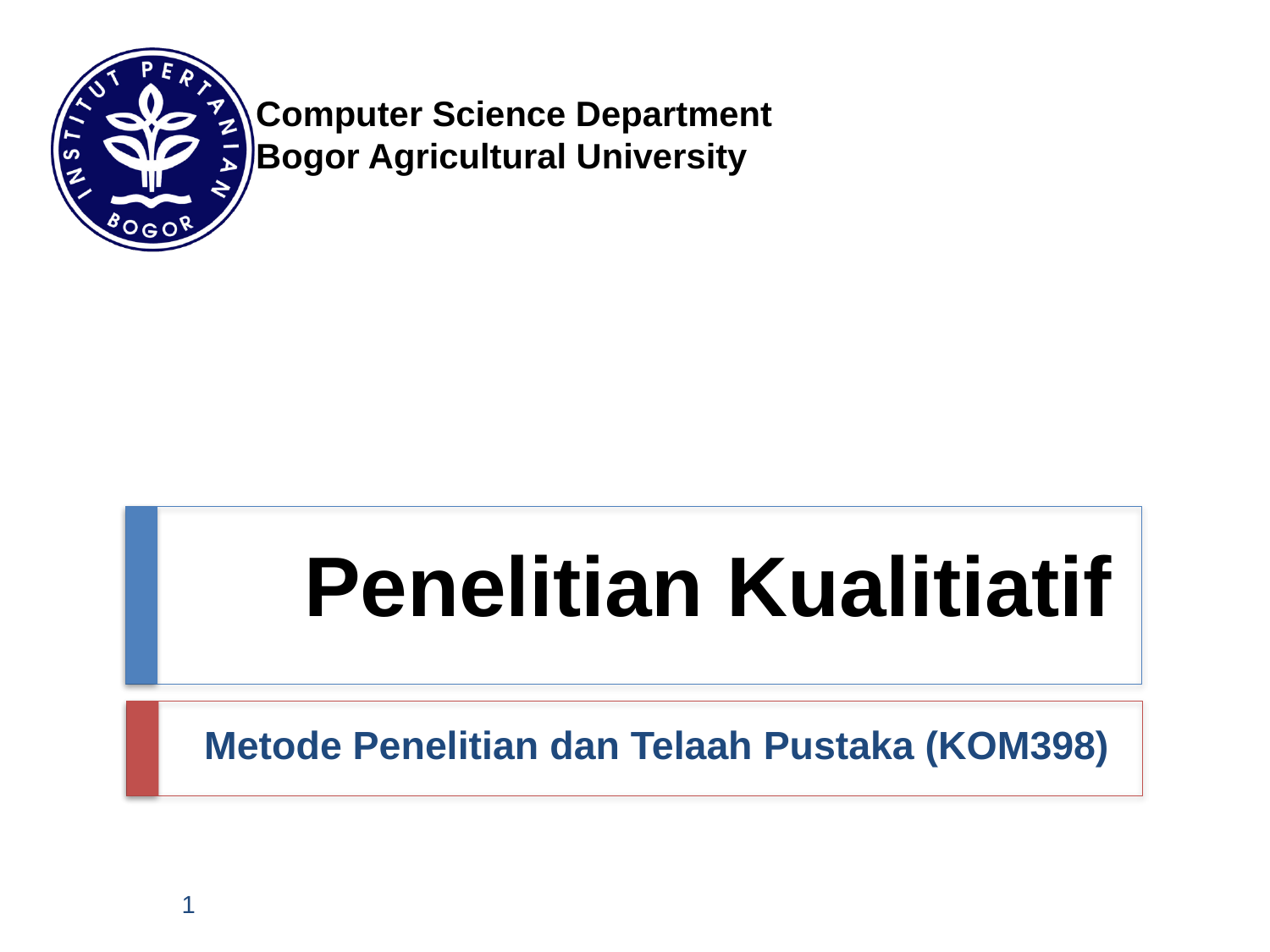

# Penelitian Kualitiatif
Metode Penelitian dan Telaah Pustaka (KOM398)
1